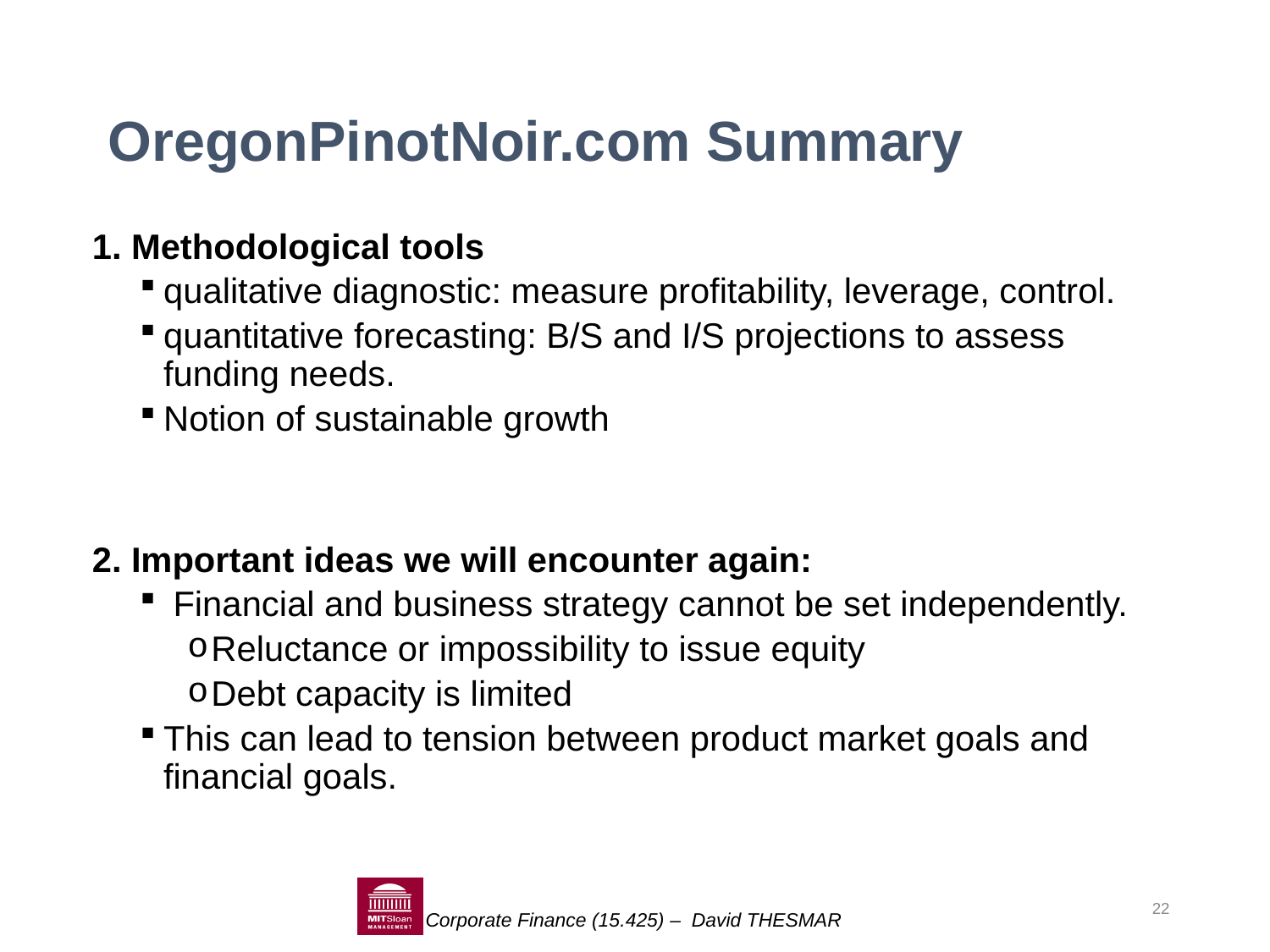

# OregonPinotNoir.com Summary
1. Methodological tools
qualitative diagnostic: measure profitability, leverage, control.
quantitative forecasting: B/S and I/S projections to assess funding needs.
Notion of sustainable growth

2. Important ideas we will encounter again:
 Financial and business strategy cannot be set independently.
Reluctance or impossibility to issue equity
Debt capacity is limited
This can lead to tension between product market goals and financial goals.
22